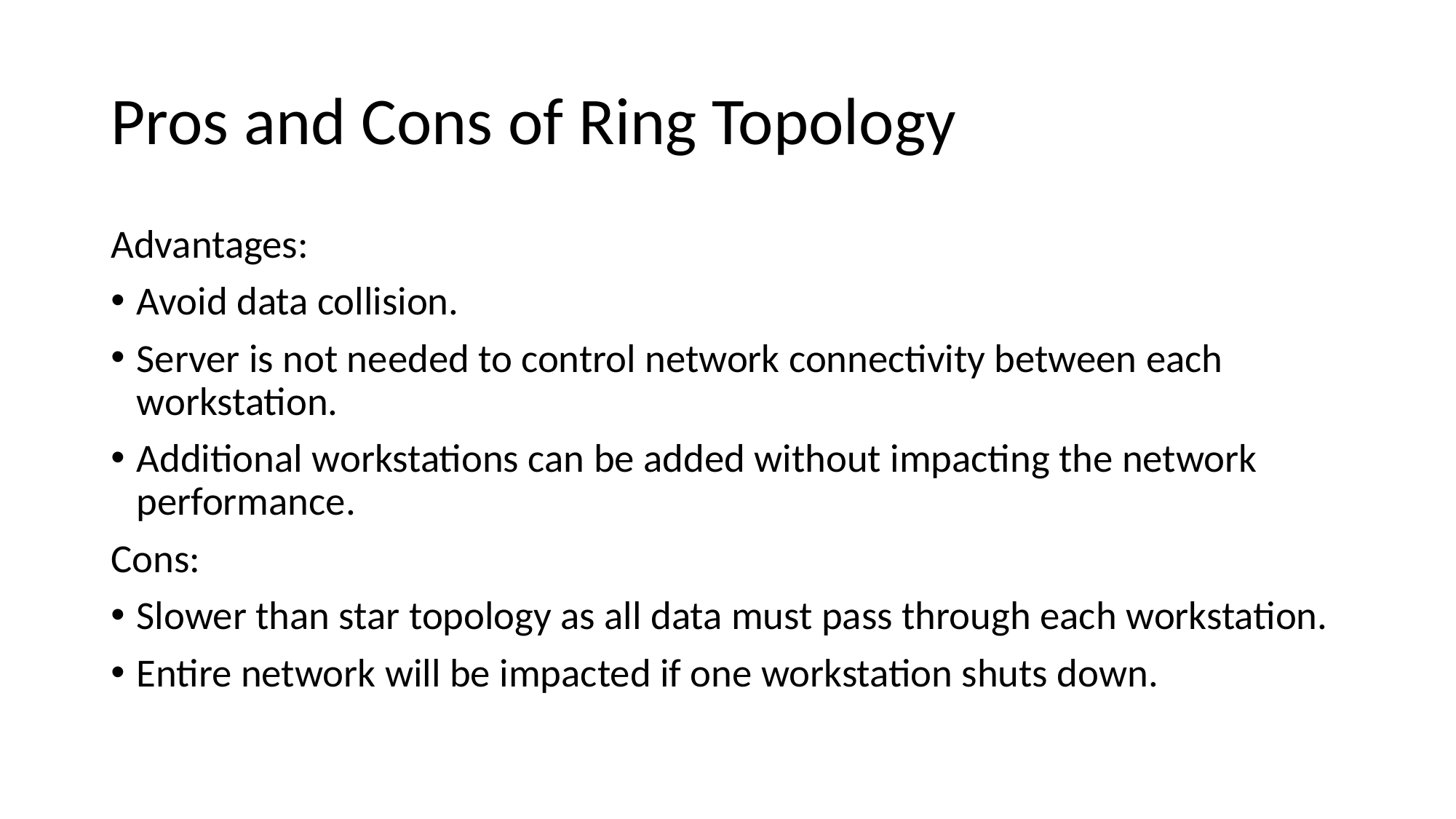

# Pros and Cons of Ring Topology
Advantages:
Avoid data collision.
Server is not needed to control network connectivity between each workstation.
Additional workstations can be added without impacting the network performance.
Cons:
Slower than star topology as all data must pass through each workstation.
Entire network will be impacted if one workstation shuts down.